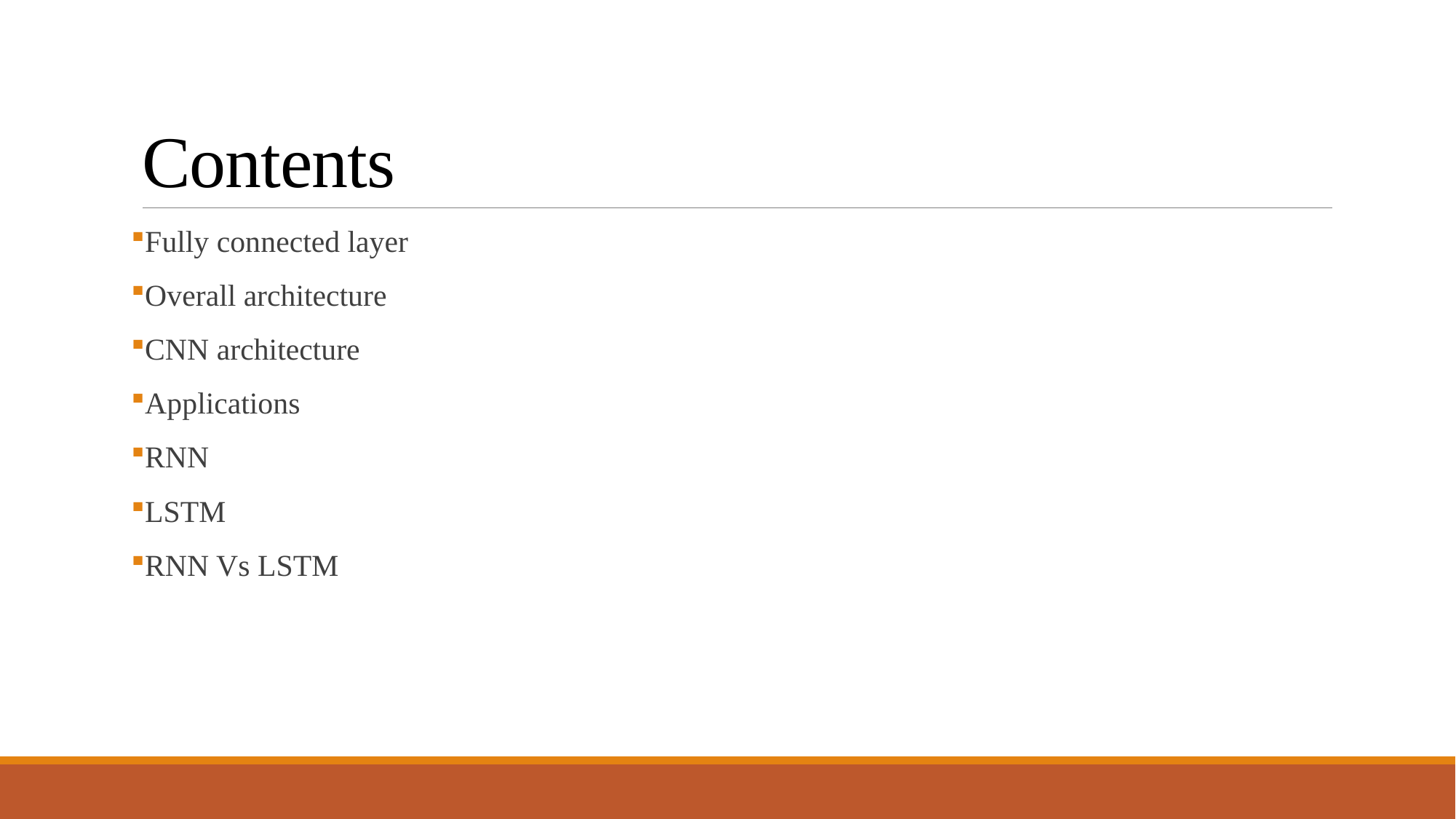

# Contents .
Fully connected layer
Overall architecture
CNN architecture
Applications
RNN
LSTM
RNN Vs LSTM